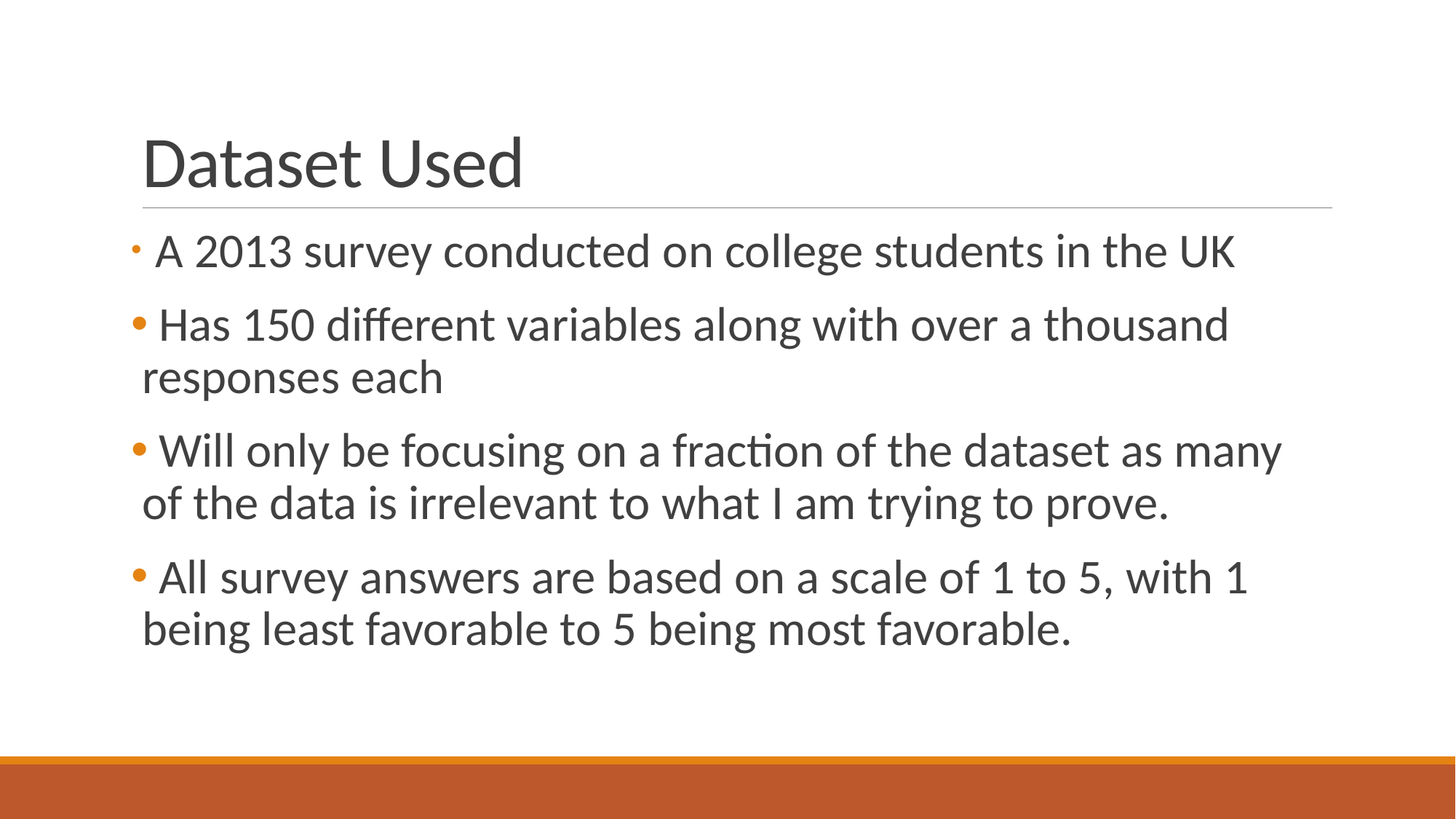

# Dataset Used
  A 2013 survey conducted on college students in the UK
 Has 150 different variables along with over a thousand responses each
 Will only be focusing on a fraction of the dataset as many of the data is irrelevant to what I am trying to prove.
 All survey answers are based on a scale of 1 to 5, with 1 being least favorable to 5 being most favorable.